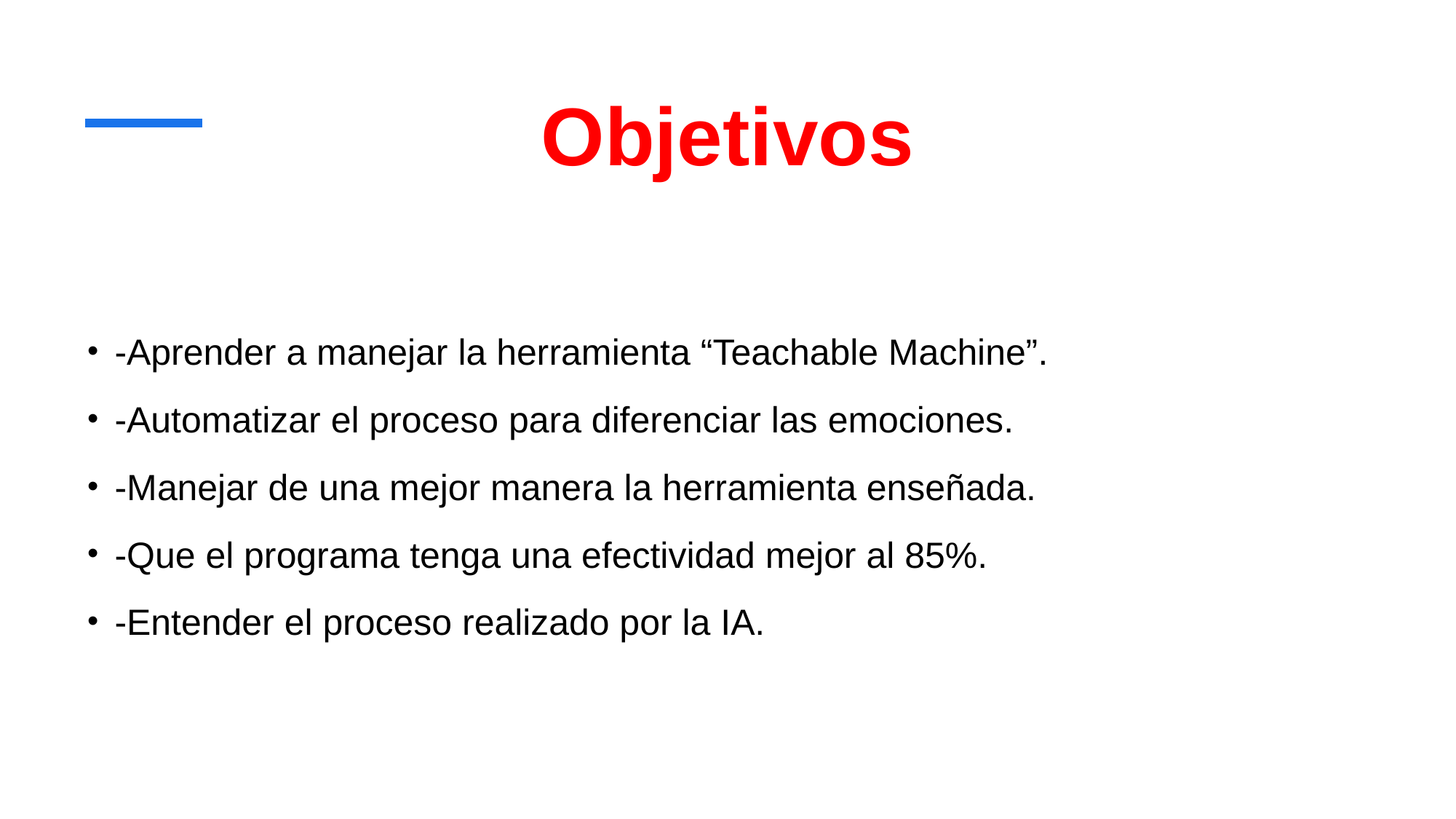

# Objetivos
-Aprender a manejar la herramienta “Teachable Machine”.
-Automatizar el proceso para diferenciar las emociones.
-Manejar de una mejor manera la herramienta enseñada.
-Que el programa tenga una efectividad mejor al 85%.
-Entender el proceso realizado por la IA.